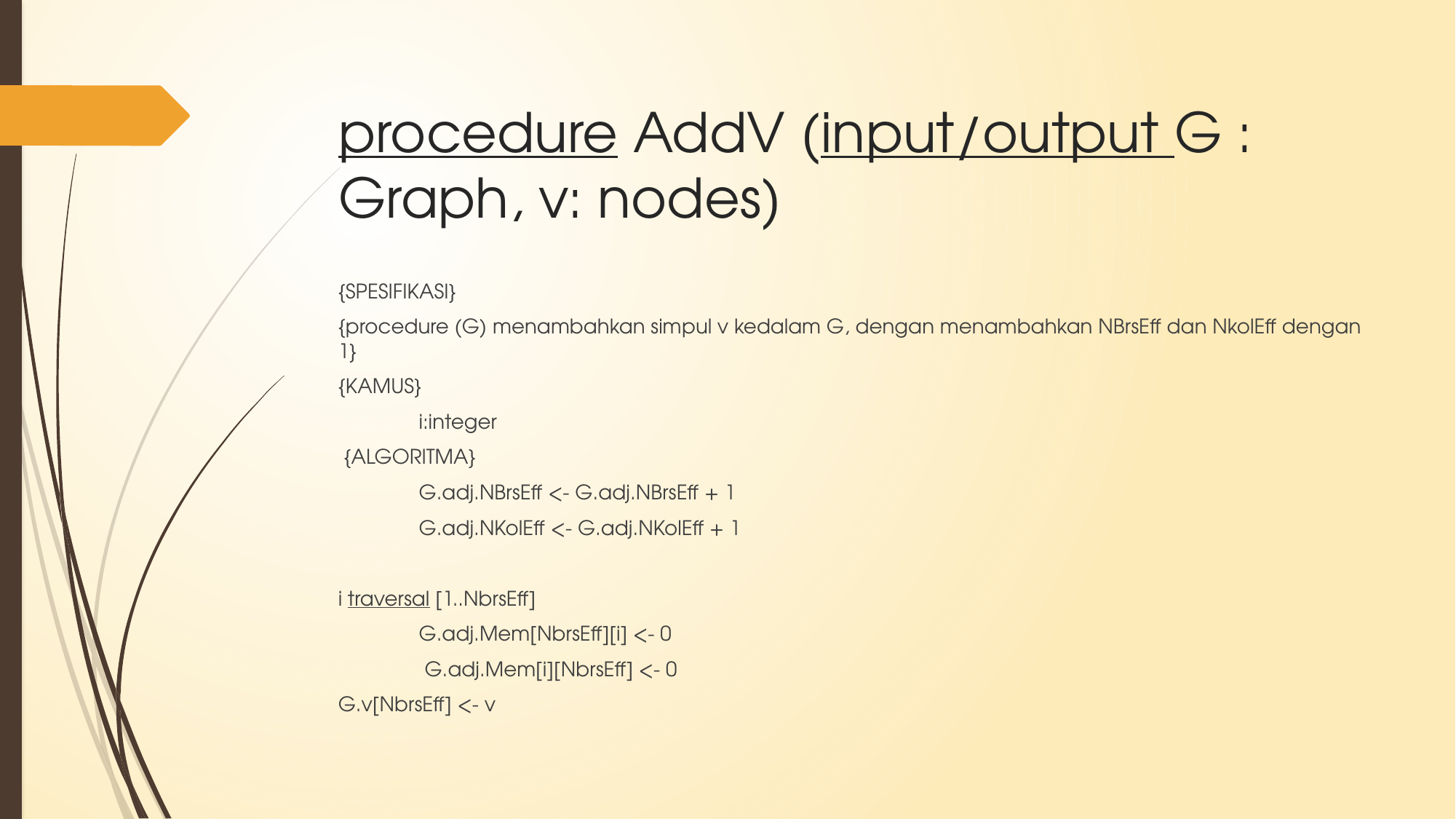

procedure AddV (input/output G : Graph, v: nodes)
{SPESIFIKASI}
{procedure (G) menambahkan simpul v kedalam G, dengan menambahkan NBrsEff dan NkolEff dengan 1}
{KAMUS}
	i:integer
 {ALGORITMA}
	G.adj.NBrsEff <- G.adj.NBrsEff + 1
	G.adj.NKolEff <- G.adj.NKolEff + 1

i traversal [1..NbrsEff]
		G.adj.Mem[NbrsEff][i] <- 0
		 G.adj.Mem[i][NbrsEff] <- 0
G.v[NbrsEff] <- v